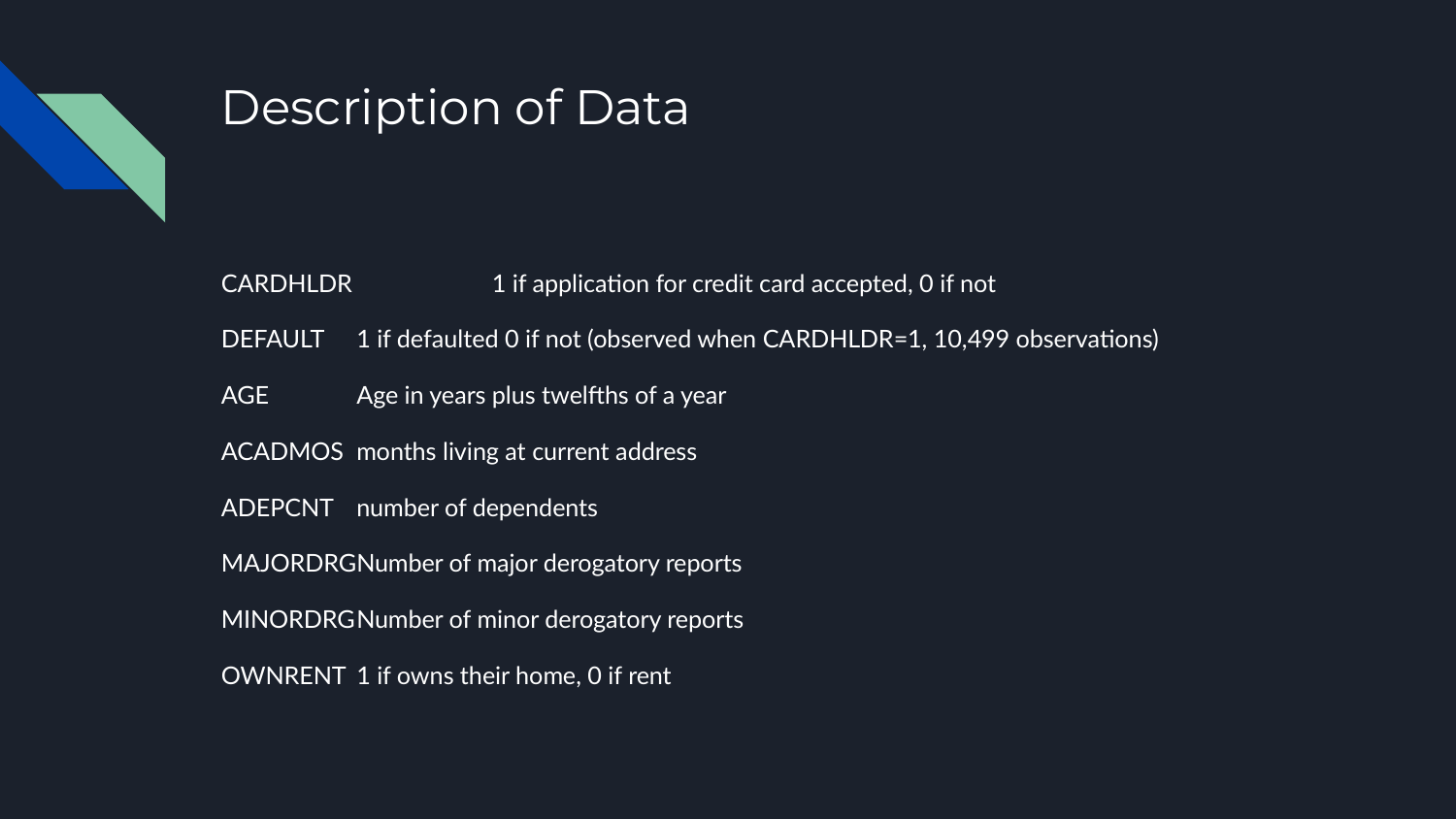

# Description of Data
CARDHLDR 		1 if application for credit card accepted, 0 if not
DEFAULT		1 if defaulted 0 if not (observed when CARDHLDR=1, 10,499 observations)
AGE			Age in years plus twelfths of a year
ACADMOS		months living at current address
ADEPCNT		number of dependents
MAJORDRG		Number of major derogatory reports
MINORDRG		Number of minor derogatory reports
OWNRENT 		1 if owns their home, 0 if rent